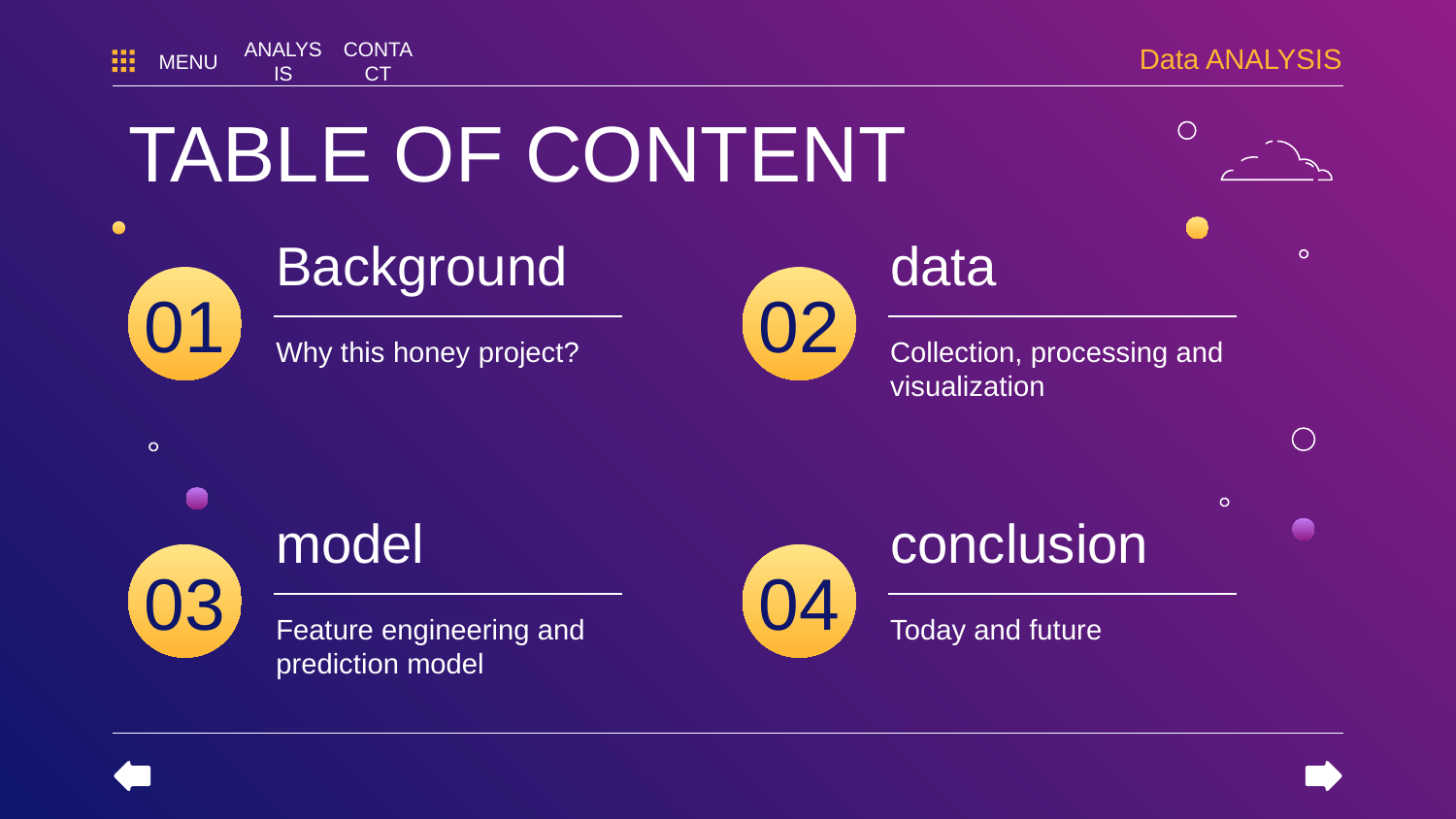

Data ANALYSIS
MENU
ANALYSIS
CONTACT

TABLE OF CONTENT

# Background
data

01
02
Why this honey project?
Collection, processing and visualization

model
conclusion

03
04
Feature engineering and prediction model
Today and future